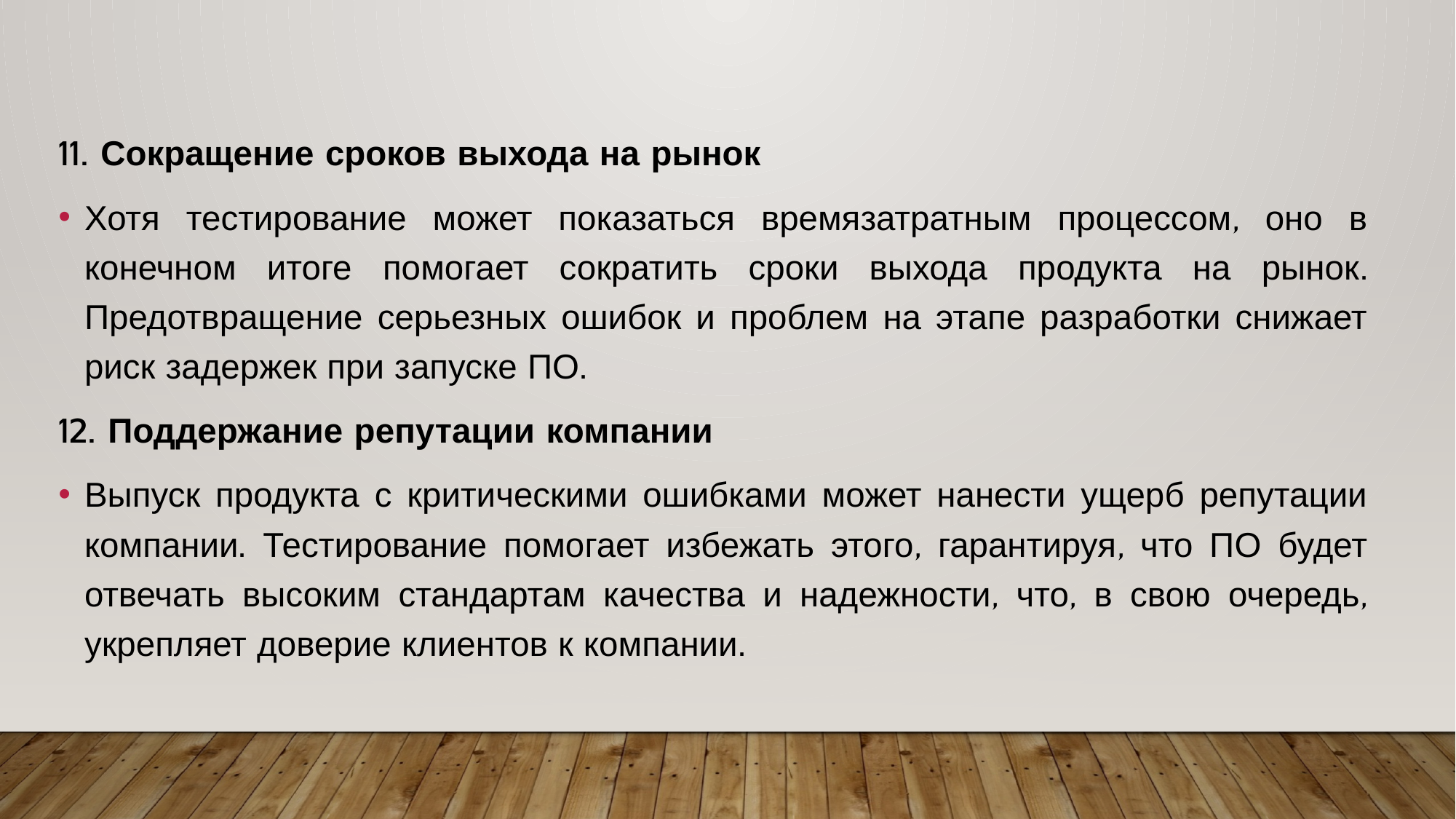

11. Сокращение сроков выхода на рынок
Хотя тестирование может показаться времязатратным процессом, оно в конечном итоге помогает сократить сроки выхода продукта на рынок. Предотвращение серьезных ошибок и проблем на этапе разработки снижает риск задержек при запуске ПО.
12. Поддержание репутации компании
Выпуск продукта с критическими ошибками может нанести ущерб репутации компании. Тестирование помогает избежать этого, гарантируя, что ПО будет отвечать высоким стандартам качества и надежности, что, в свою очередь, укрепляет доверие клиентов к компании.